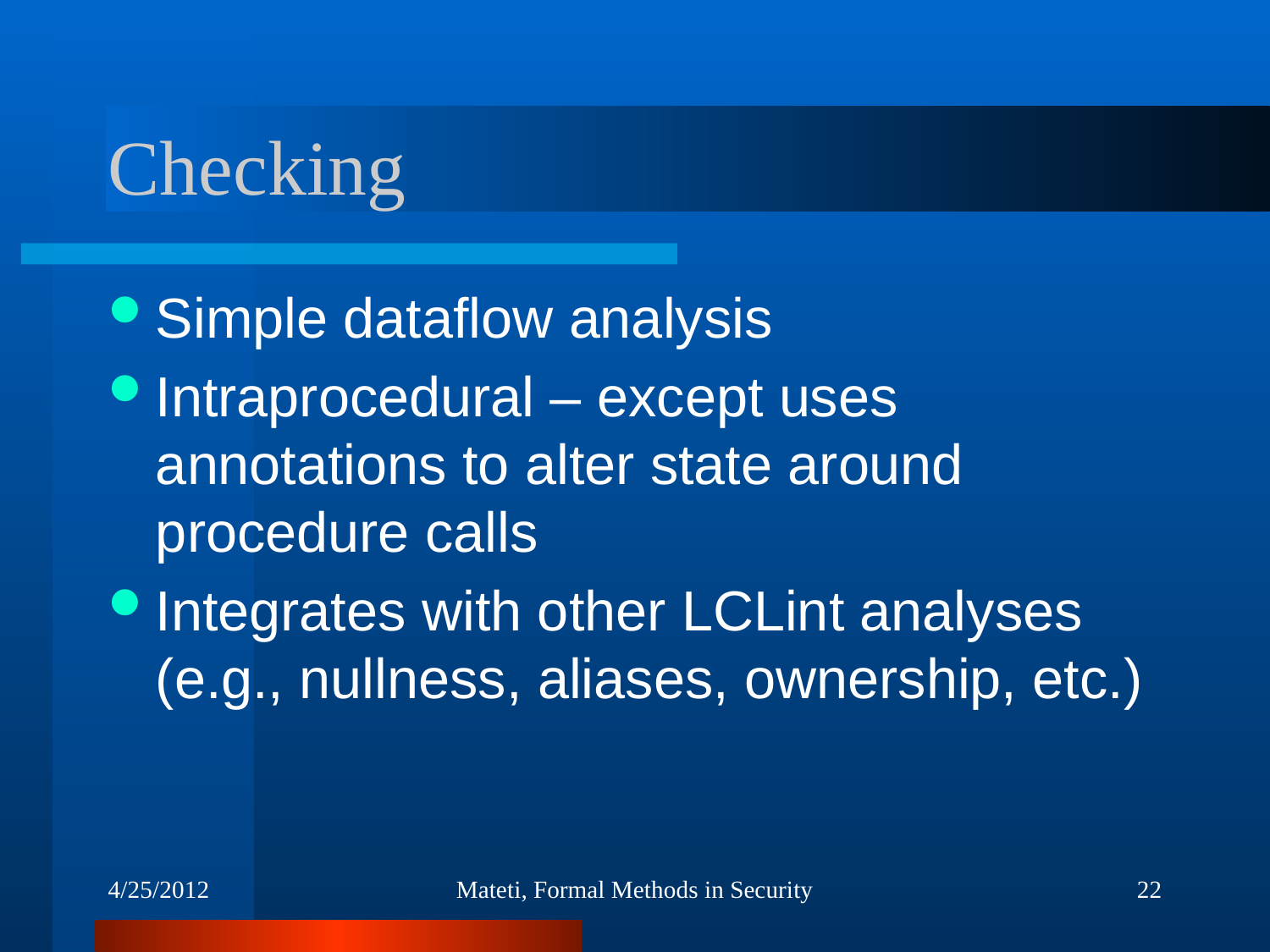

# Checking
Simple dataflow analysis
Intraprocedural – except uses annotations to alter state around procedure calls
Integrates with other LCLint analyses (e.g., nullness, aliases, ownership, etc.)

4/25/2012
Mateti, Formal Methods in Security
22